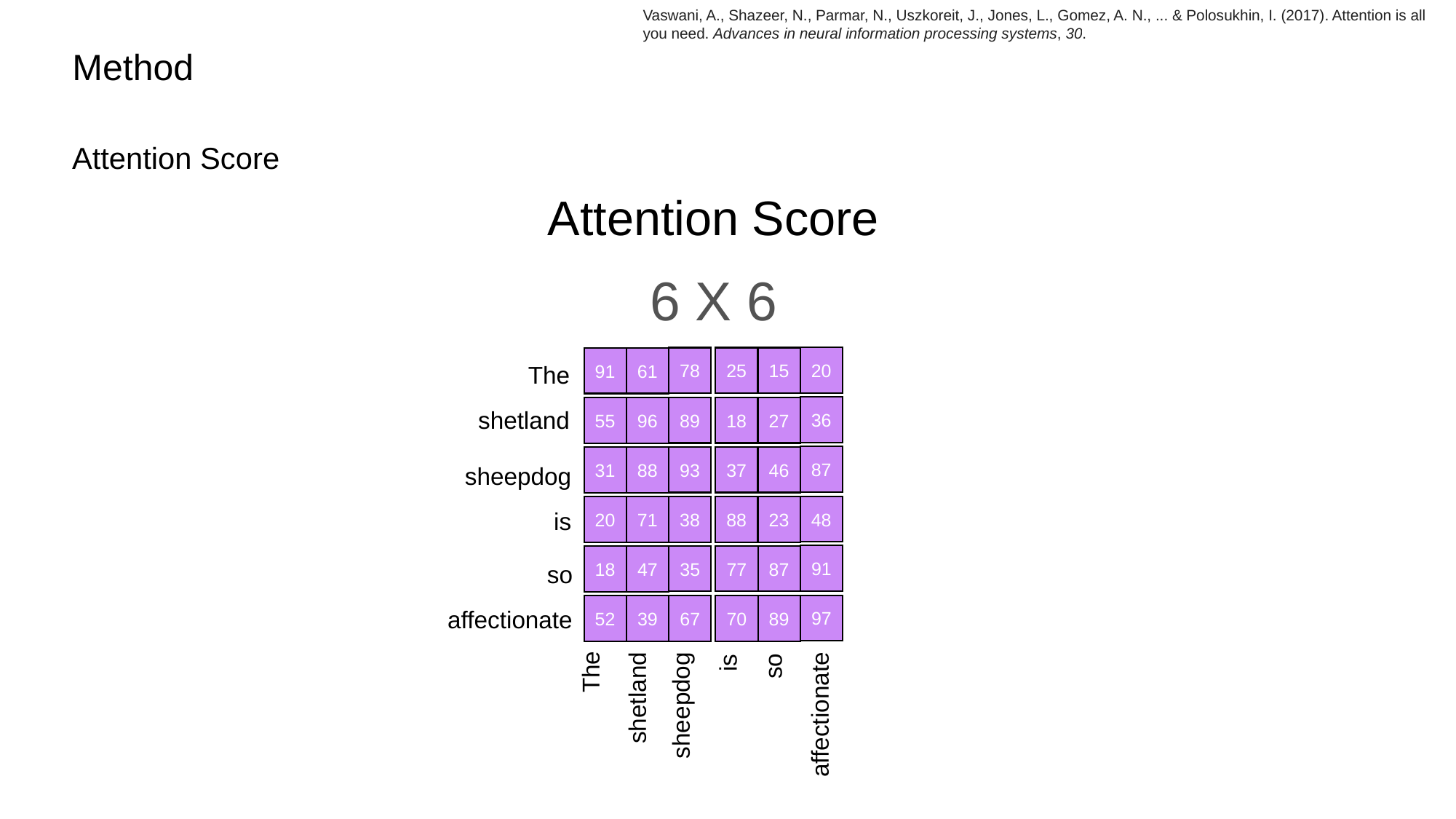

Vaswani, A., Shazeer, N., Parmar, N., Uszkoreit, J., Jones, L., Gomez, A. N., ... & Polosukhin, I. (2017). Attention is all you need. Advances in neural information processing systems, 30.
Method
Attention Score
Attention Score
6 X 6
20
15
25
36
27
18
87
46
37
48
23
88
91
87
77
97
89
70
78
61
91
89
96
55
93
88
31
38
71
20
35
47
18
67
39
52
The
shetland
sheepdog
is
so
affectionate
The
shetland
sheepdog
affectionate
so
is